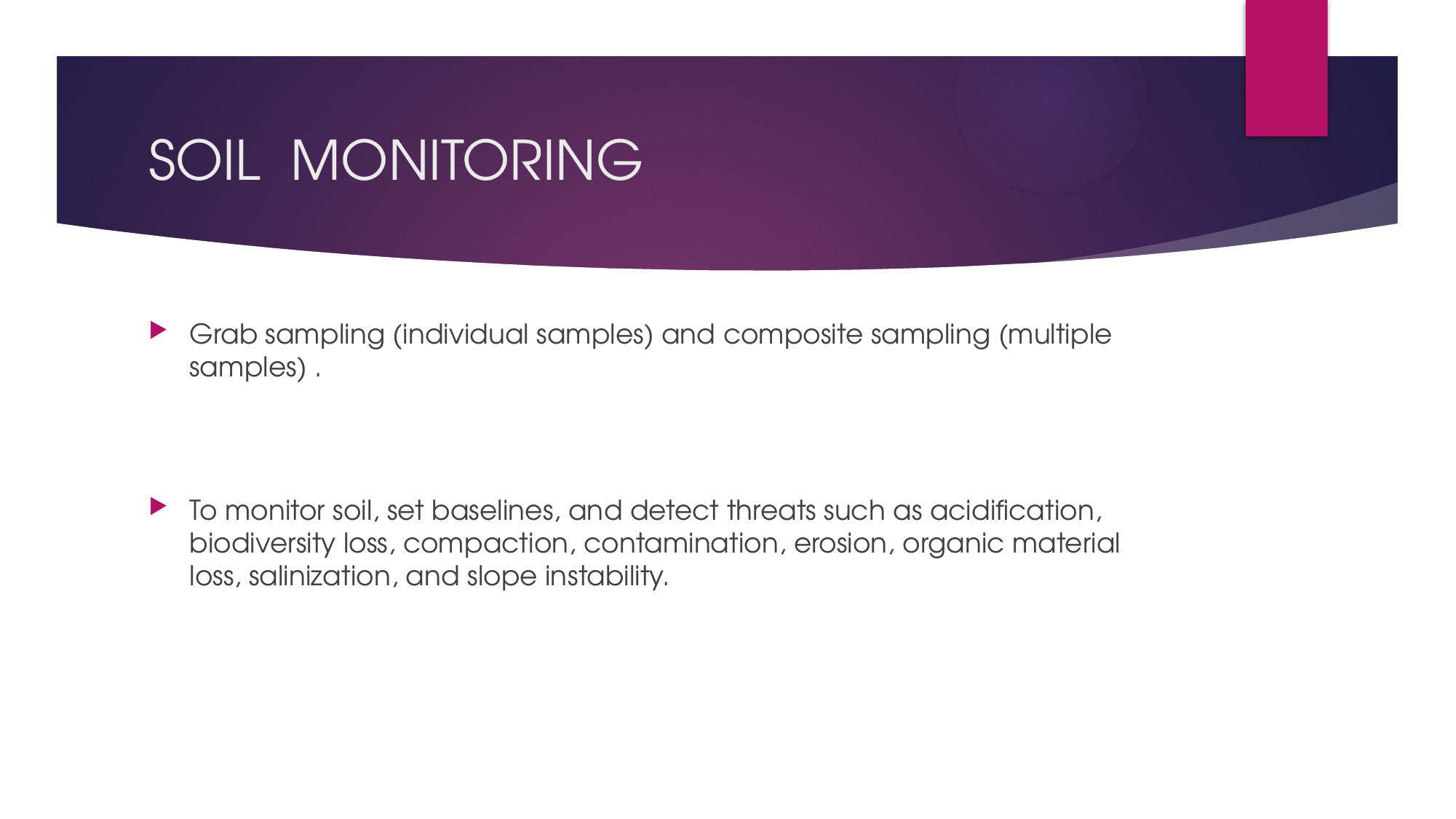

# SOIL  MONITORING
Grab sampling (individual samples) and composite sampling (multiple samples) .

To monitor soil, set baselines, and detect threats such as acidification, biodiversity loss, compaction, contamination, erosion, organic material loss, salinization, and slope instability.